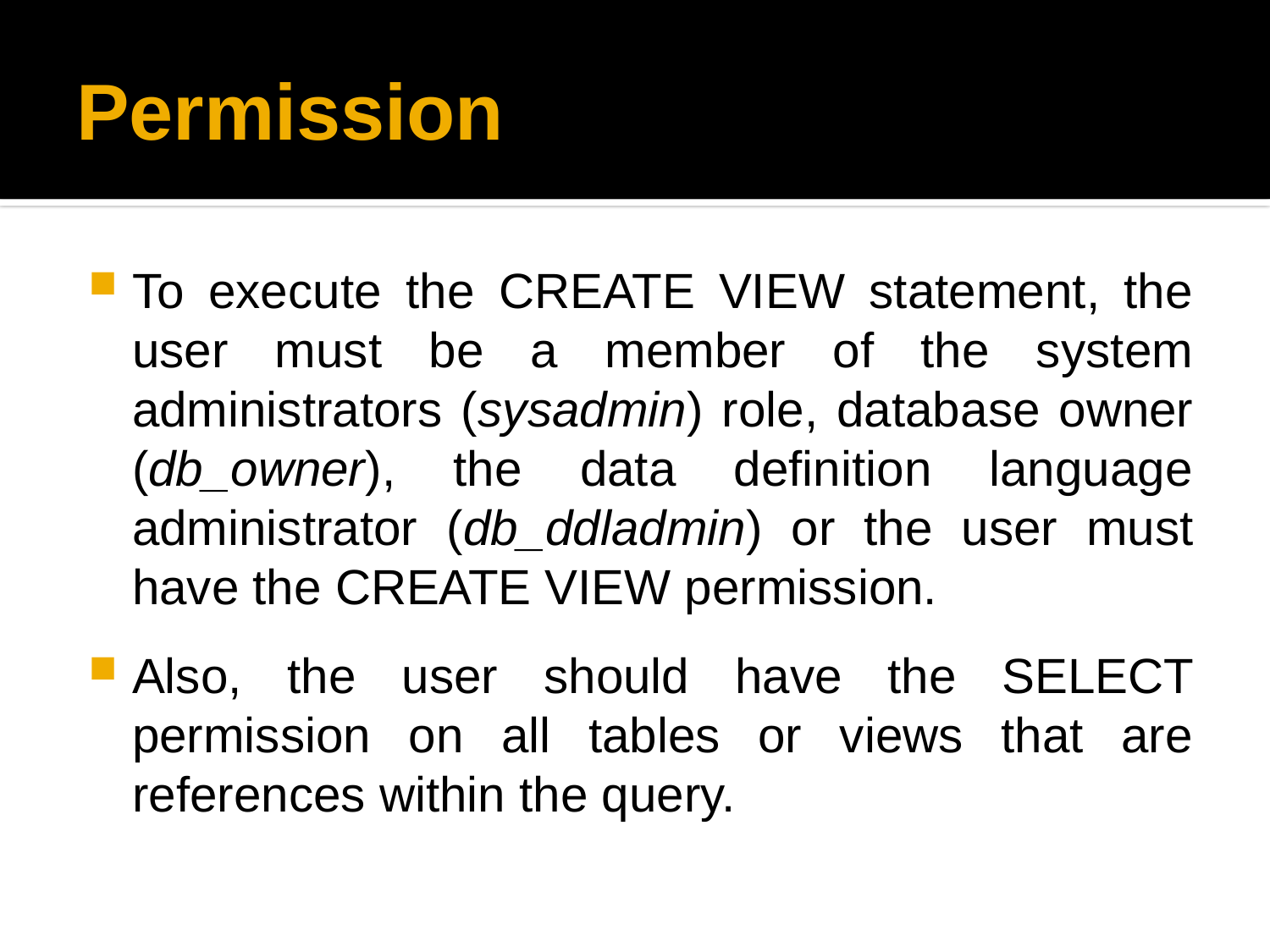

# Permission
To execute the CREATE VIEW statement, the user must be a member of the system administrators (sysadmin) role, database owner (db_owner), the data definition language administrator (db_ddladmin) or the user must have the CREATE VIEW permission.
Also, the user should have the SELECT permission on all tables or views that are references within the query.